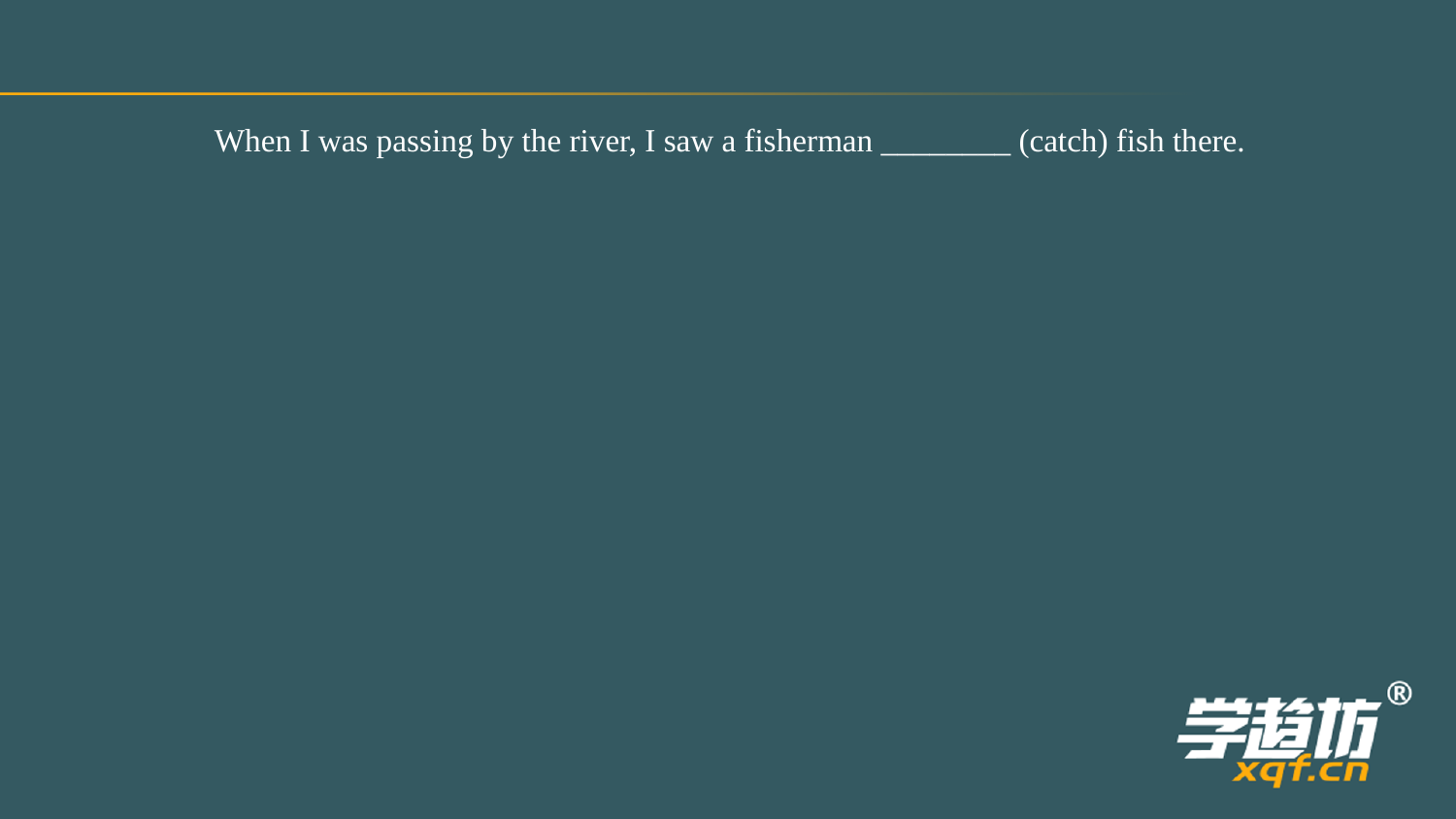

When I was passing by the river, I saw a fisherman ________ (catch) fish there.